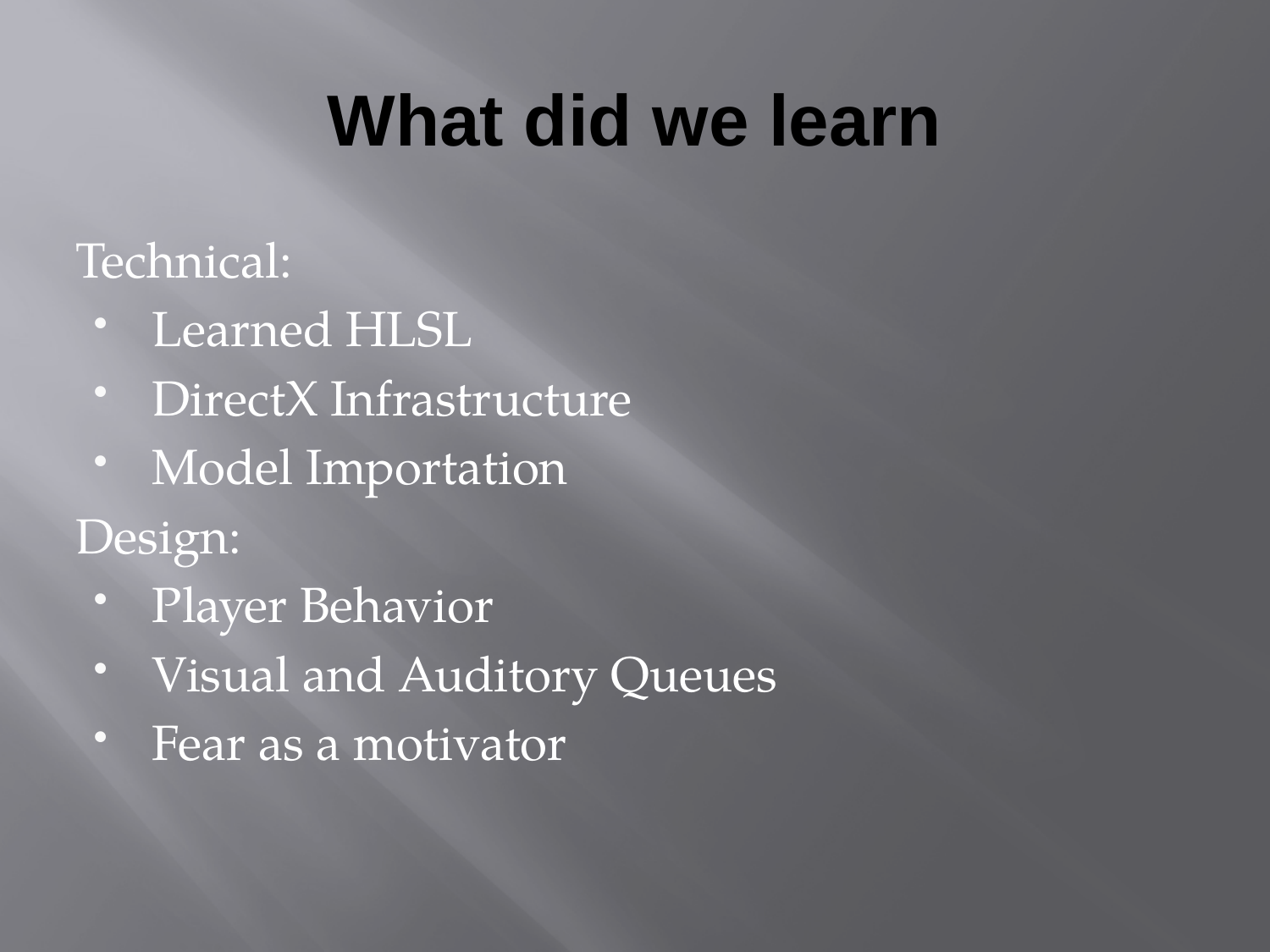

# What did we learn
Technical:
Learned HLSL
DirectX Infrastructure
Model Importation
Design:
Player Behavior
Visual and Auditory Queues
Fear as a motivator